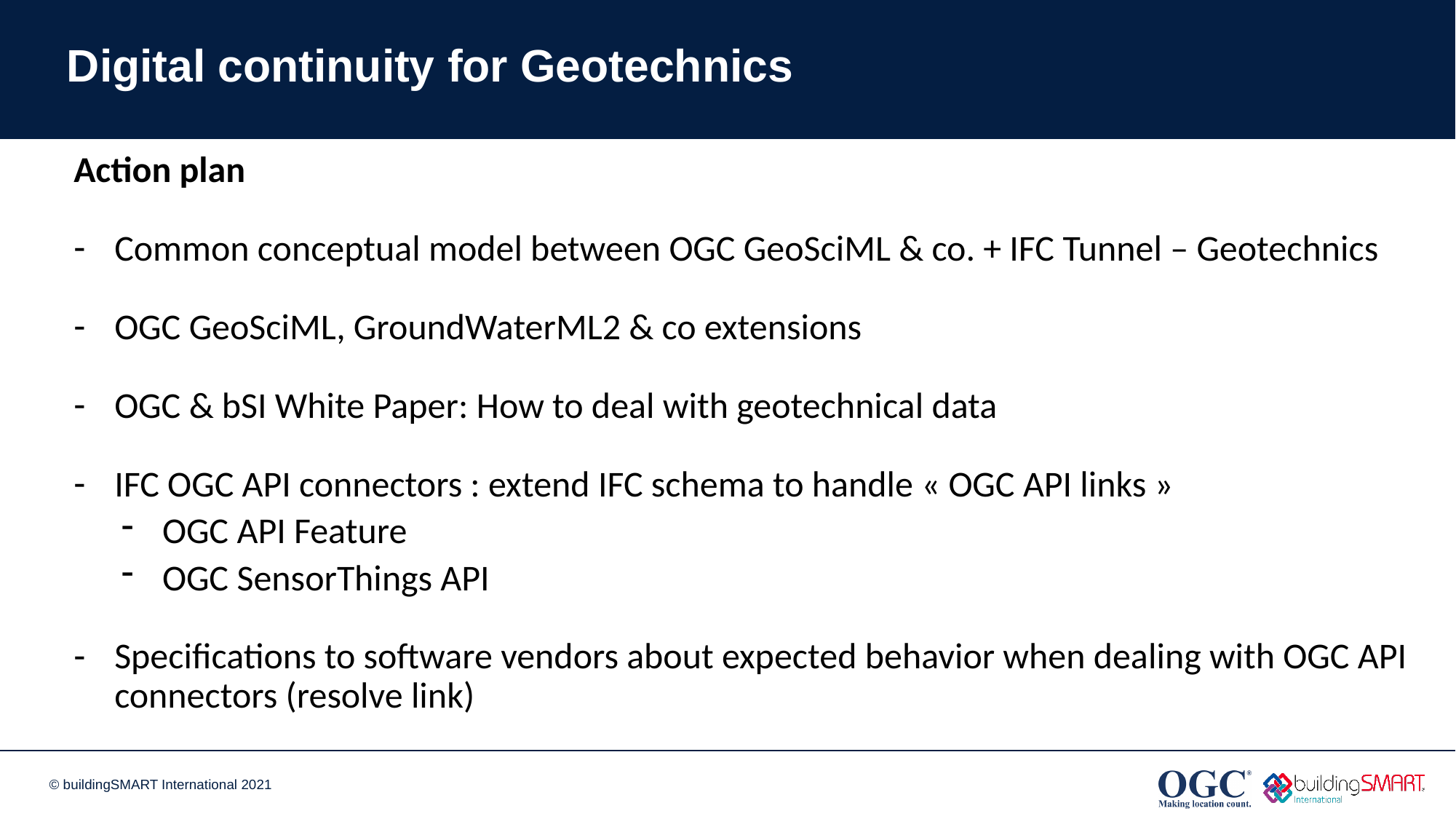

# Digital continuity for Geotechnics
Action plan

Common conceptual model between OGC GeoSciML & co. + IFC Tunnel – Geotechnics

OGC GeoSciML, GroundWaterML2 & co extensions

OGC & bSI White Paper: How to deal with geotechnical data

IFC OGC API connectors : extend IFC schema to handle « OGC API links »
OGC API Feature
OGC SensorThings API

Specifications to software vendors about expected behavior when dealing with OGC API connectors (resolve link)